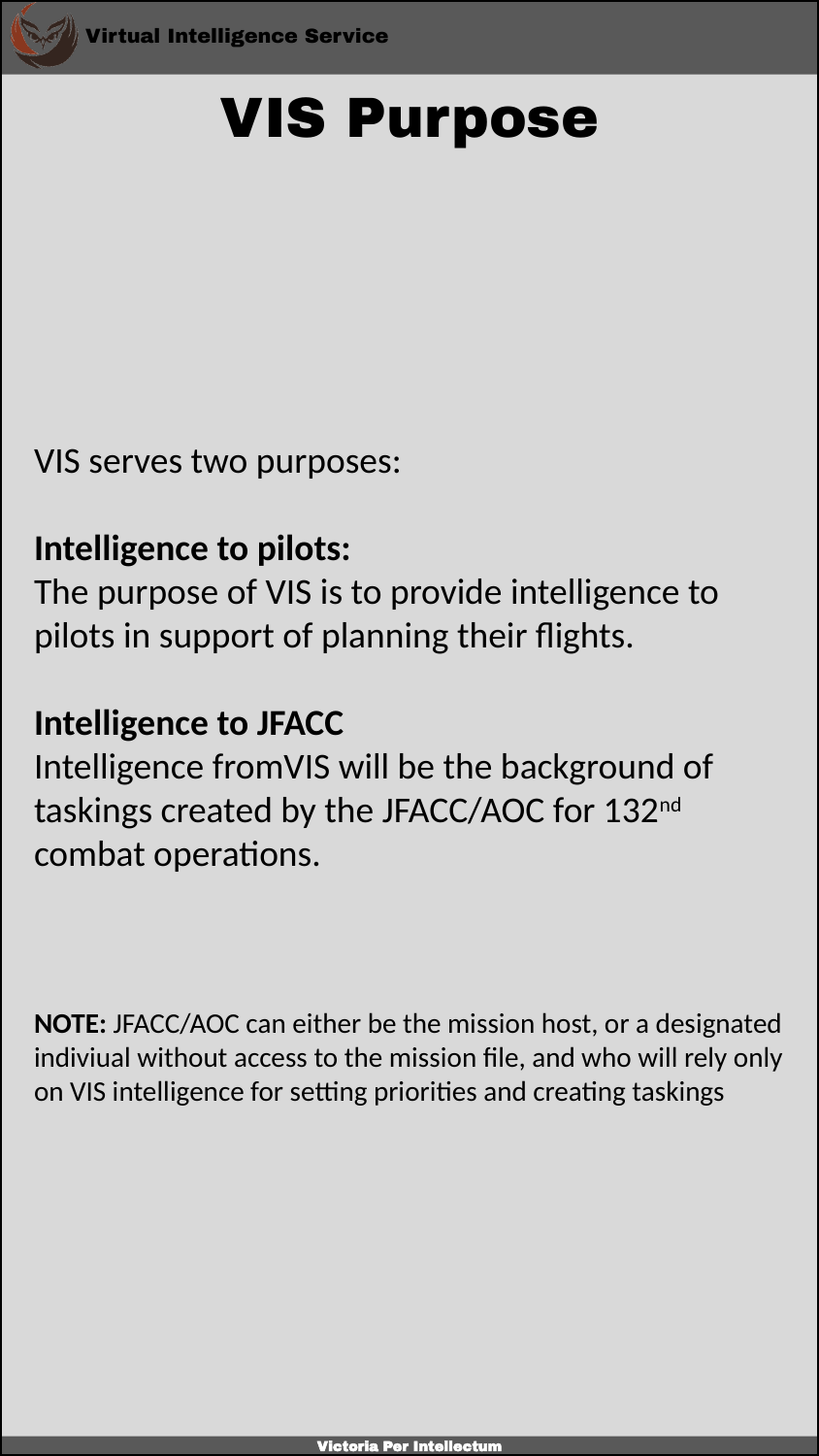

# VIS Purpose
VIS serves two purposes:

Intelligence to pilots:
The purpose of VIS is to provide intelligence to pilots in support of planning their flights.

Intelligence to JFACC
Intelligence fromVIS will be the background of taskings created by the JFACC/AOC for 132nd combat operations.

NOTE: JFACC/AOC can either be the mission host, or a designated indiviual without access to the mission file, and who will rely only on VIS intelligence for setting priorities and creating taskings